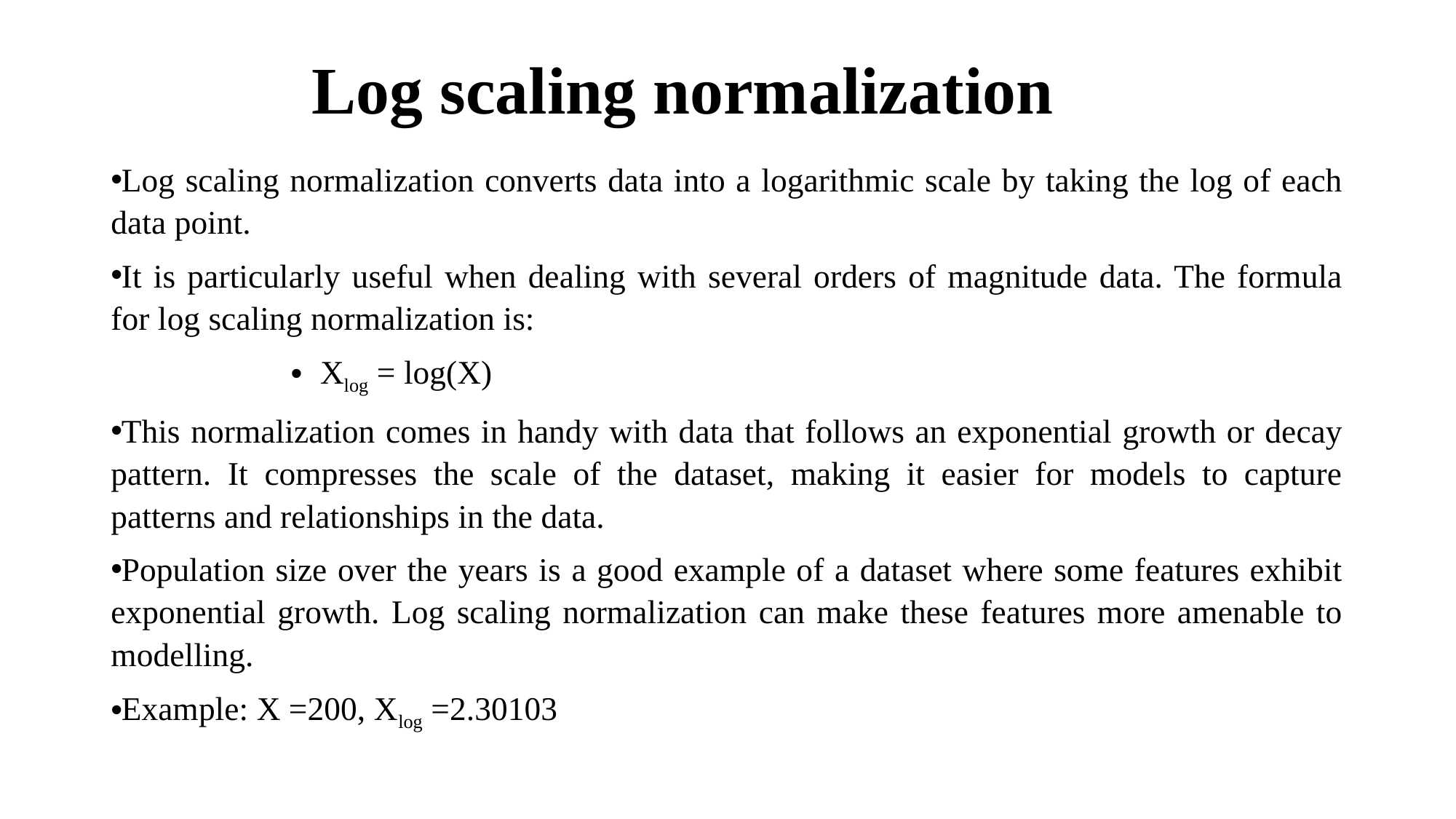

# Log scaling normalization
Log scaling normalization converts data into a logarithmic scale by taking the log of each data point.
It is particularly useful when dealing with several orders of magnitude data. The formula for log scaling normalization is:
Xlog = log(X)
This normalization comes in handy with data that follows an exponential growth or decay pattern. It compresses the scale of the dataset, making it easier for models to capture patterns and relationships in the data.
Population size over the years is a good example of a dataset where some features exhibit exponential growth. Log scaling normalization can make these features more amenable to modelling.
Example: X =200, Xlog =2.30103